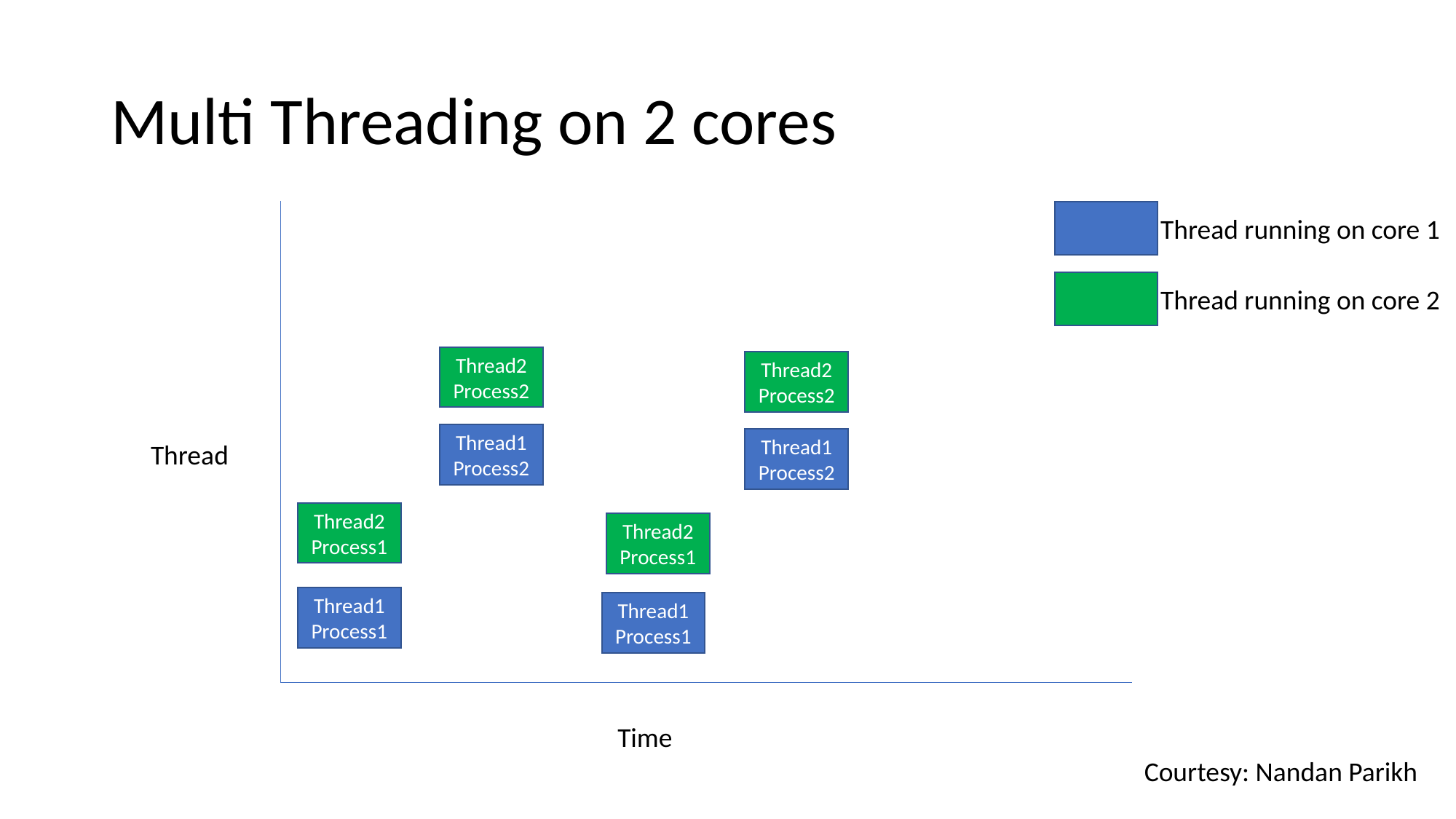

# Multi Threading on 2 cores

Thread running on core 1

Thread running on core 2
Thread2Process2
Thread2Process2
Thread1Process2
Thread1Process2
Thread
Thread2Process1
Thread2Process1
Thread1 Process1
Thread1 Process1
Time
Courtesy: Nandan Parikh